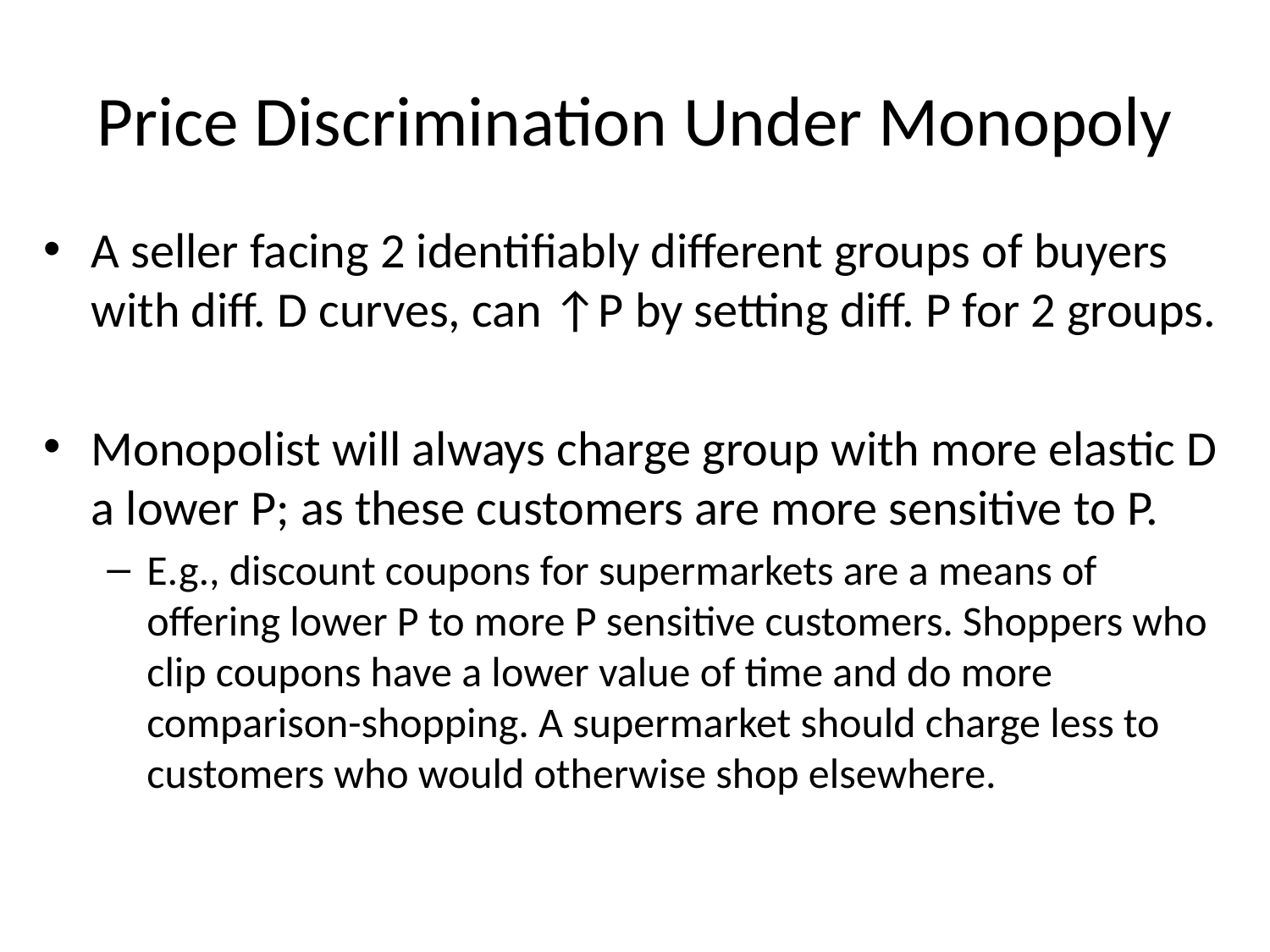

# Price Discrimination Under Monopoly
A seller facing 2 identifiably different groups of buyers with diff. D curves, can ↑P by setting diff. P for 2 groups.

Monopolist will always charge group with more elastic D a lower P; as these customers are more sensitive to P.
E.g., discount coupons for supermarkets are a means of offering lower P to more P sensitive customers. Shoppers who clip coupons have a lower value of time and do more comparison-shopping. A supermarket should charge less to customers who would otherwise shop elsewhere.